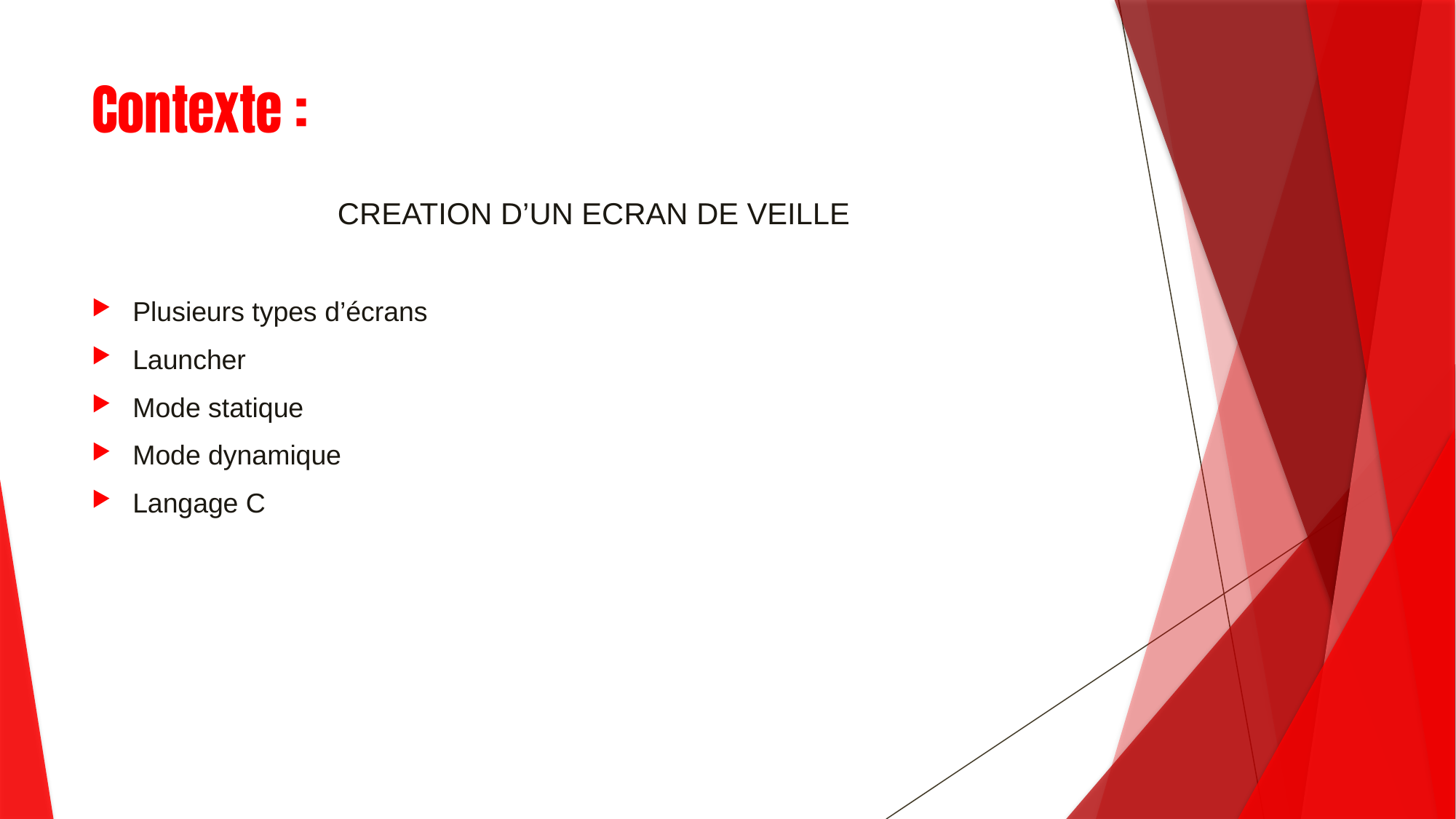

# Contexte :
CREATION D’UN ECRAN DE VEILLE

Plusieurs types d’écrans
Launcher
Mode statique
Mode dynamique
Langage C